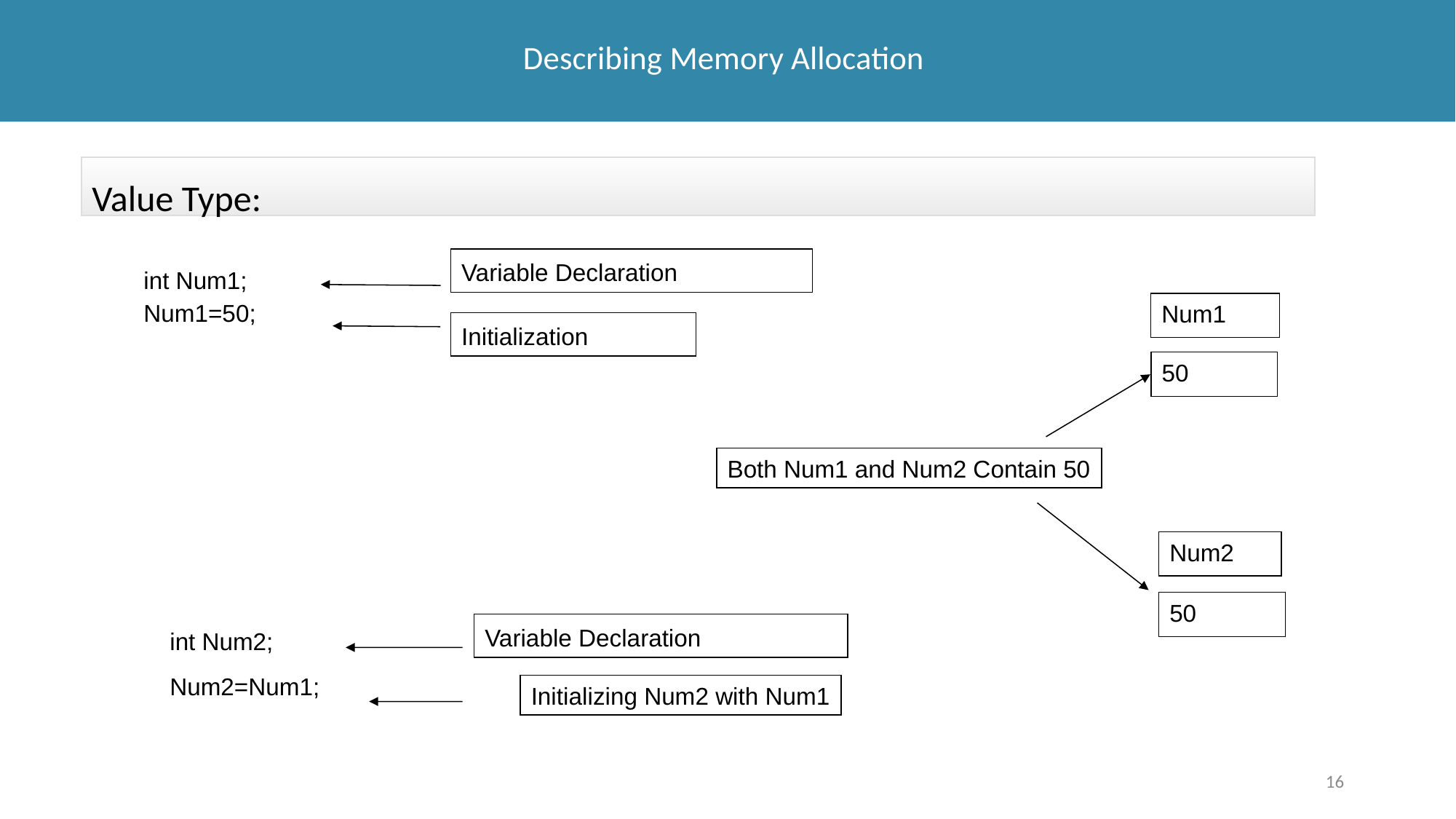

# Describing Memory Allocation
Value Type:
Variable Declaration

int Num1;

Num1=50;
Num1
50

Both Num1 and Num2 Contain 50

Num2
50
Initialization

Variable Declaration

int Num2;

Num2=Num1;
Initializing Num2 with Num1

16